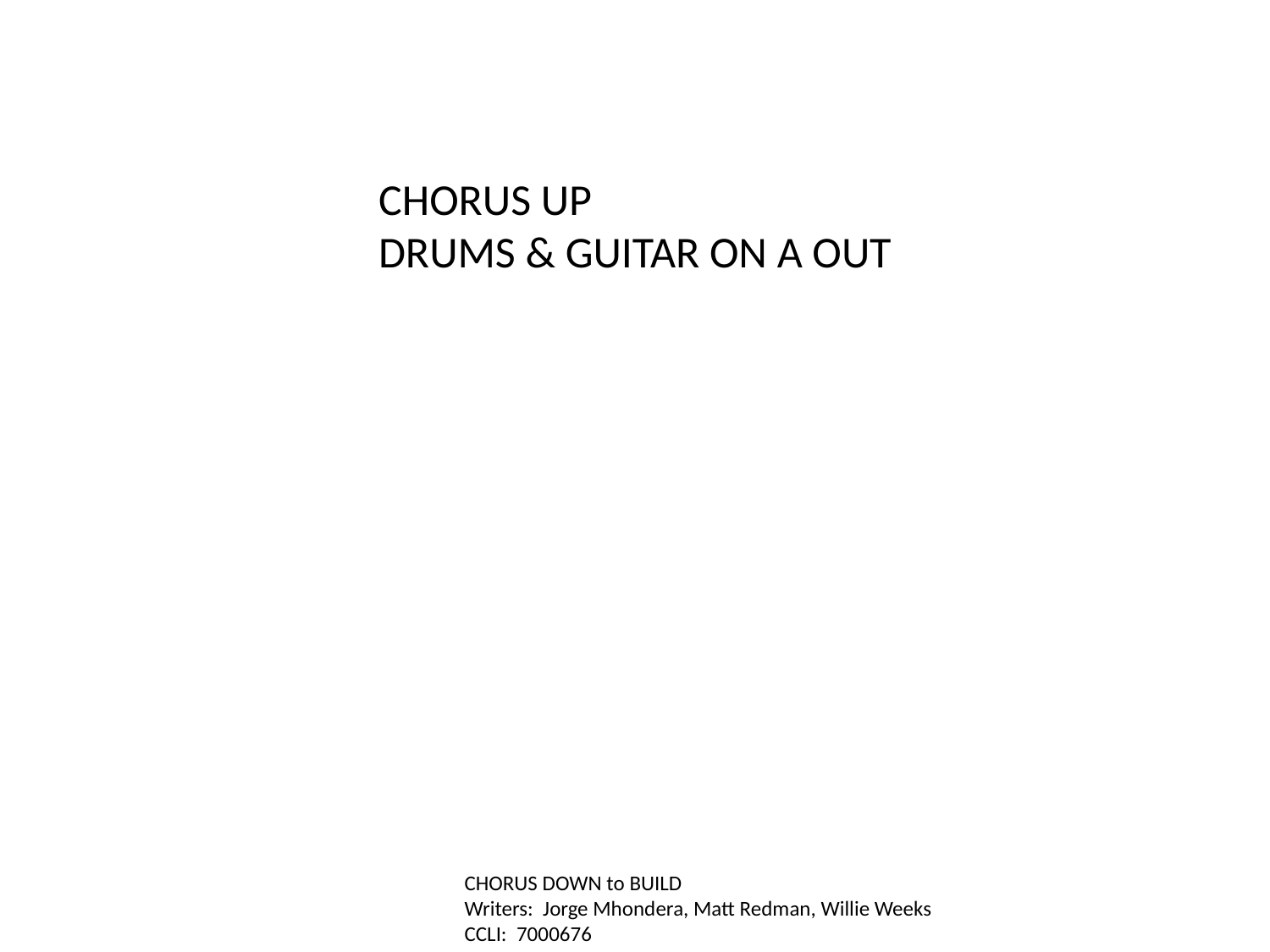

CHORUS UP
DRUMS & GUITAR ON A OUT

CHORUS DOWN to BUILD
Writers:  Jorge Mhondera, Matt Redman, Willie Weeks
CCLI:  7000676